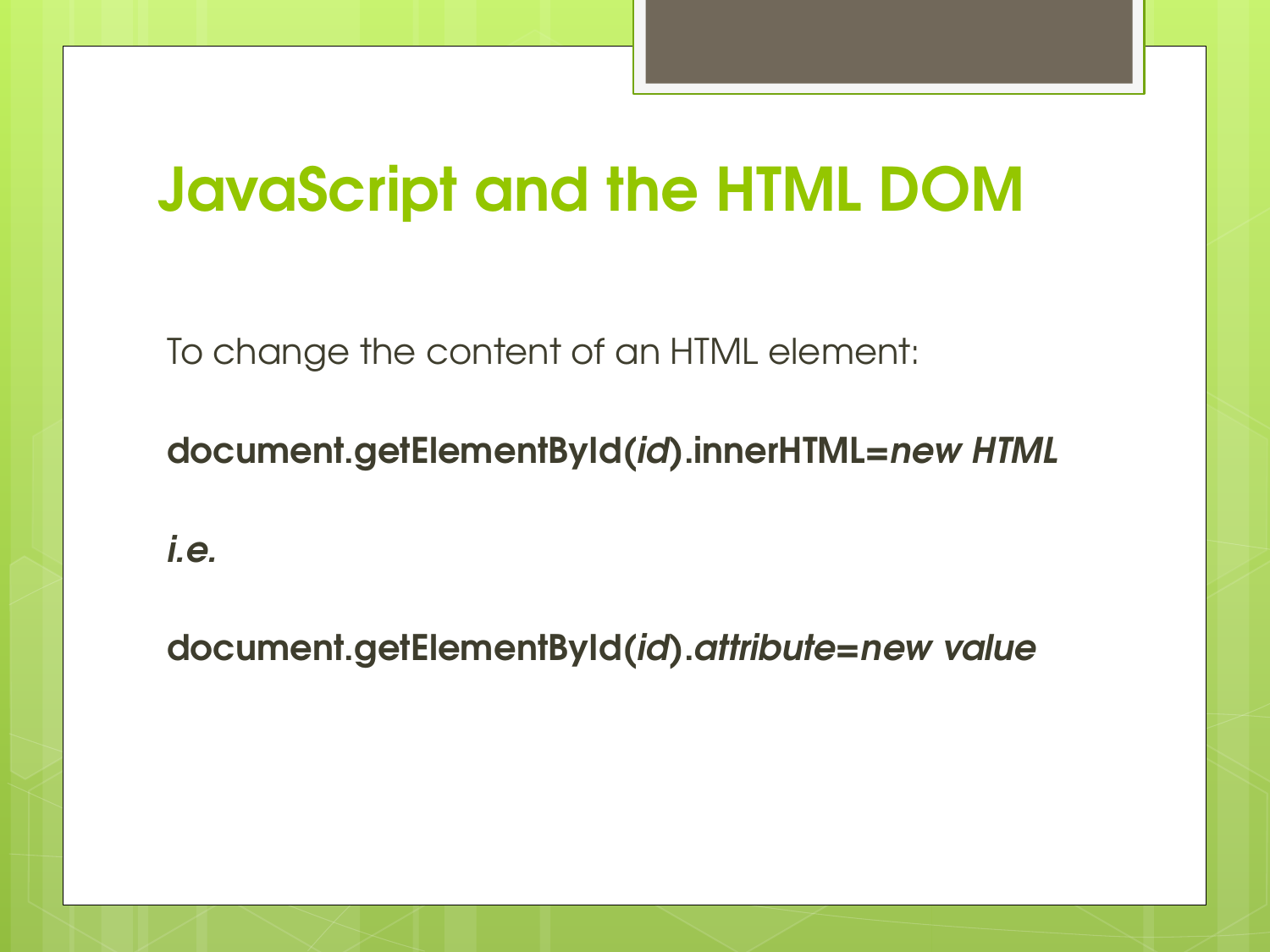

# JavaScript and the HTML DOM
To change the content of an HTML element:

document.getElementById(id).innerHTML=new HTML

i.e.

document.getElementById(id).attribute=new value